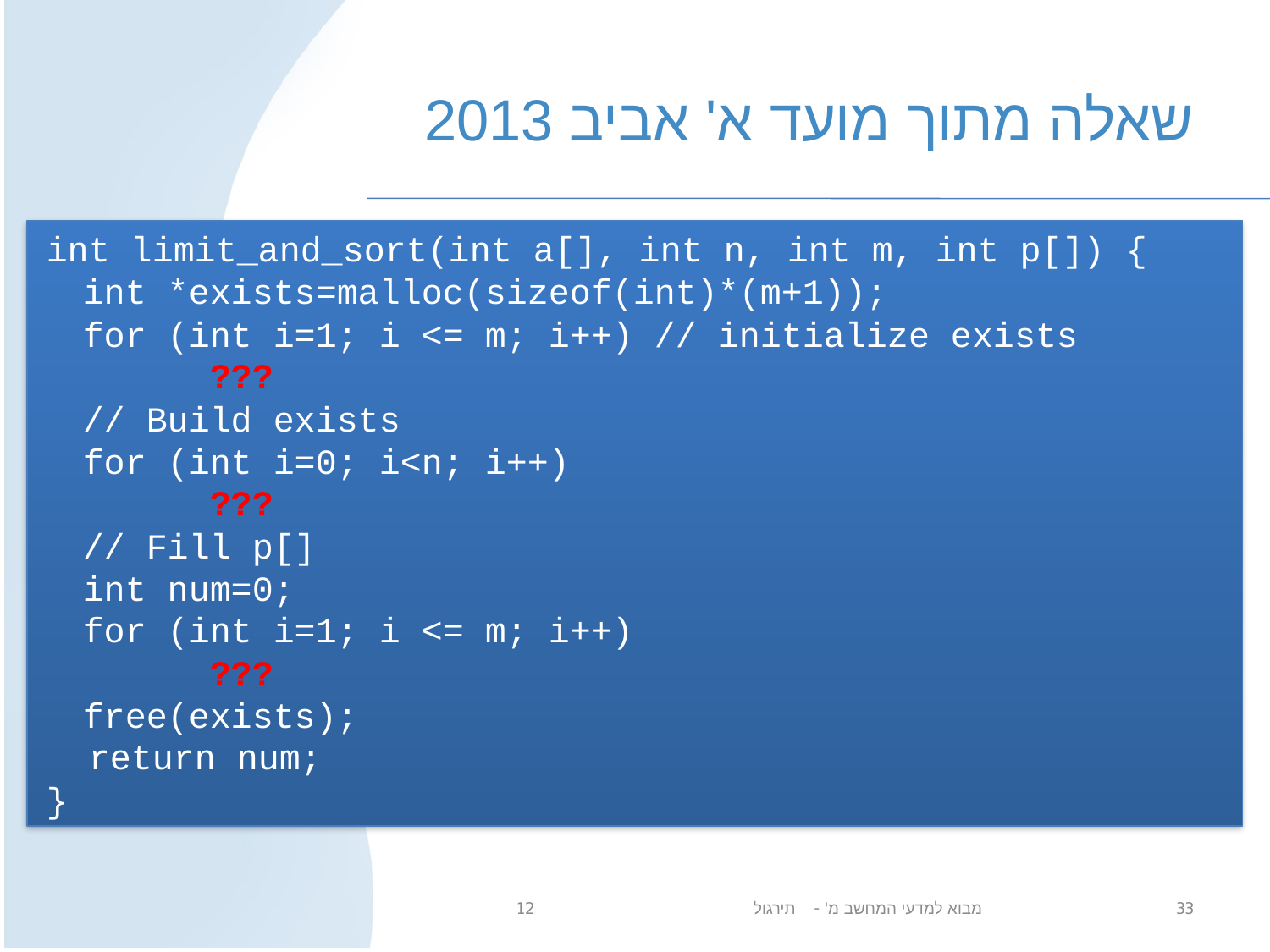

# שאלה מתוך מועד א' אביב 2013
int limit_and_sort(int a[], int n, int m, int p[]) {
	int *exists=malloc(sizeof(int)*(m+1));
	for (int i=1; i <= m; i++) // initialize exists
		???
	// Build exists
	for (int i=0; i<n; i++)
		???
	// Fill p[]
	int num=0;
	for (int i=1; i <= m; i++)
		???
	free(exists);
  return num;
}

מבוא למדעי המחשב מ' - תירגול 12
33